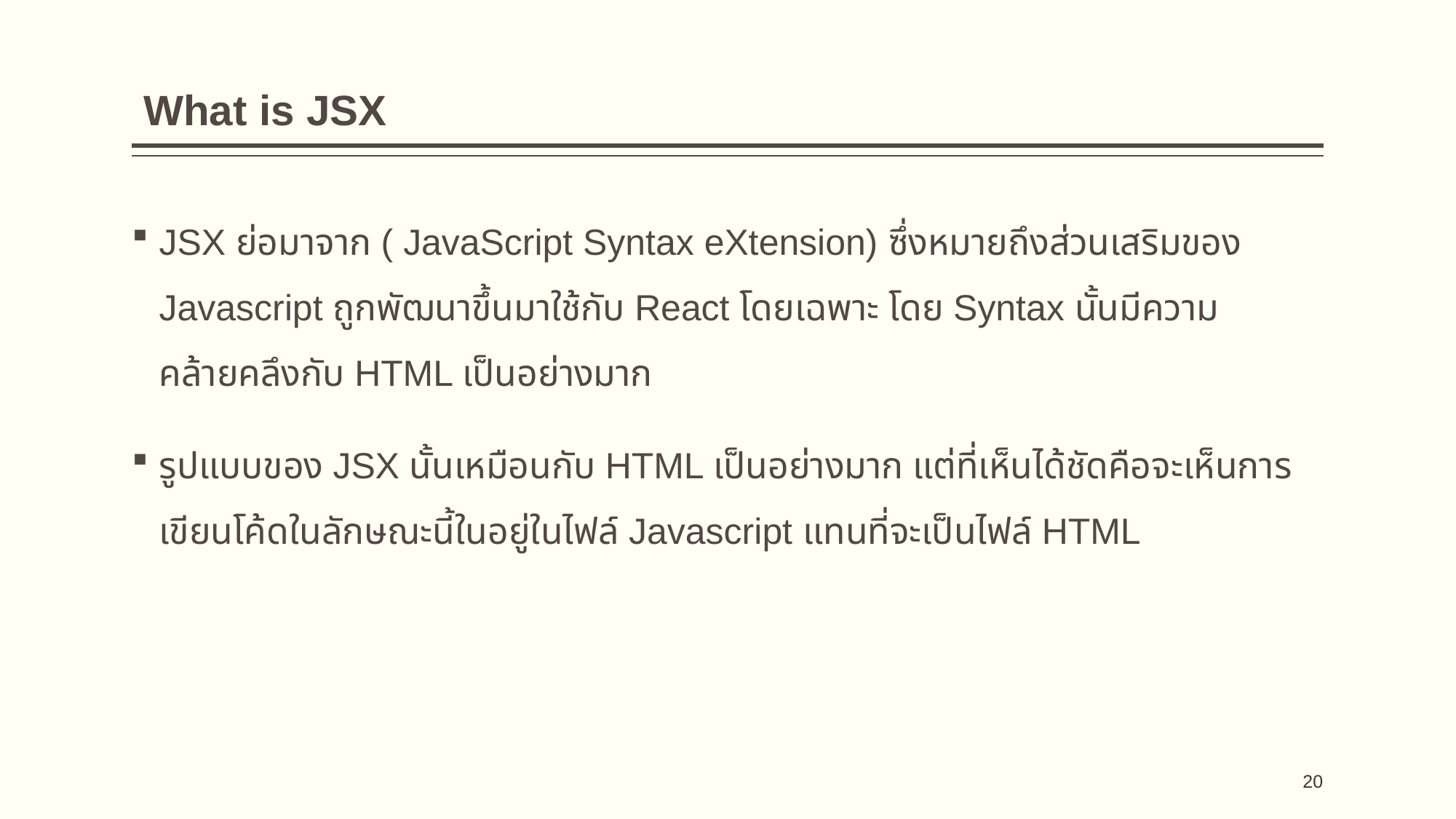

# What is JSX
JSX ย่อมาจาก ( JavaScript Syntax eXtension) ซึ่งหมายถึงส่วนเสริมของ Javascript ถูกพัฒนาขึ้นมาใช้กับ React โดยเฉพาะ โดย Syntax นั้นมีความคล้ายคลึงกับ HTML เป็นอย่างมาก
รูปแบบของ JSX นั้นเหมือนกับ HTML เป็นอย่างมาก แต่ที่เห็นได้ชัดคือจะเห็นการเขียนโค้ดในลักษณะนี้ในอยู่ในไฟล์ Javascript แทนที่จะเป็นไฟล์ HTML
20